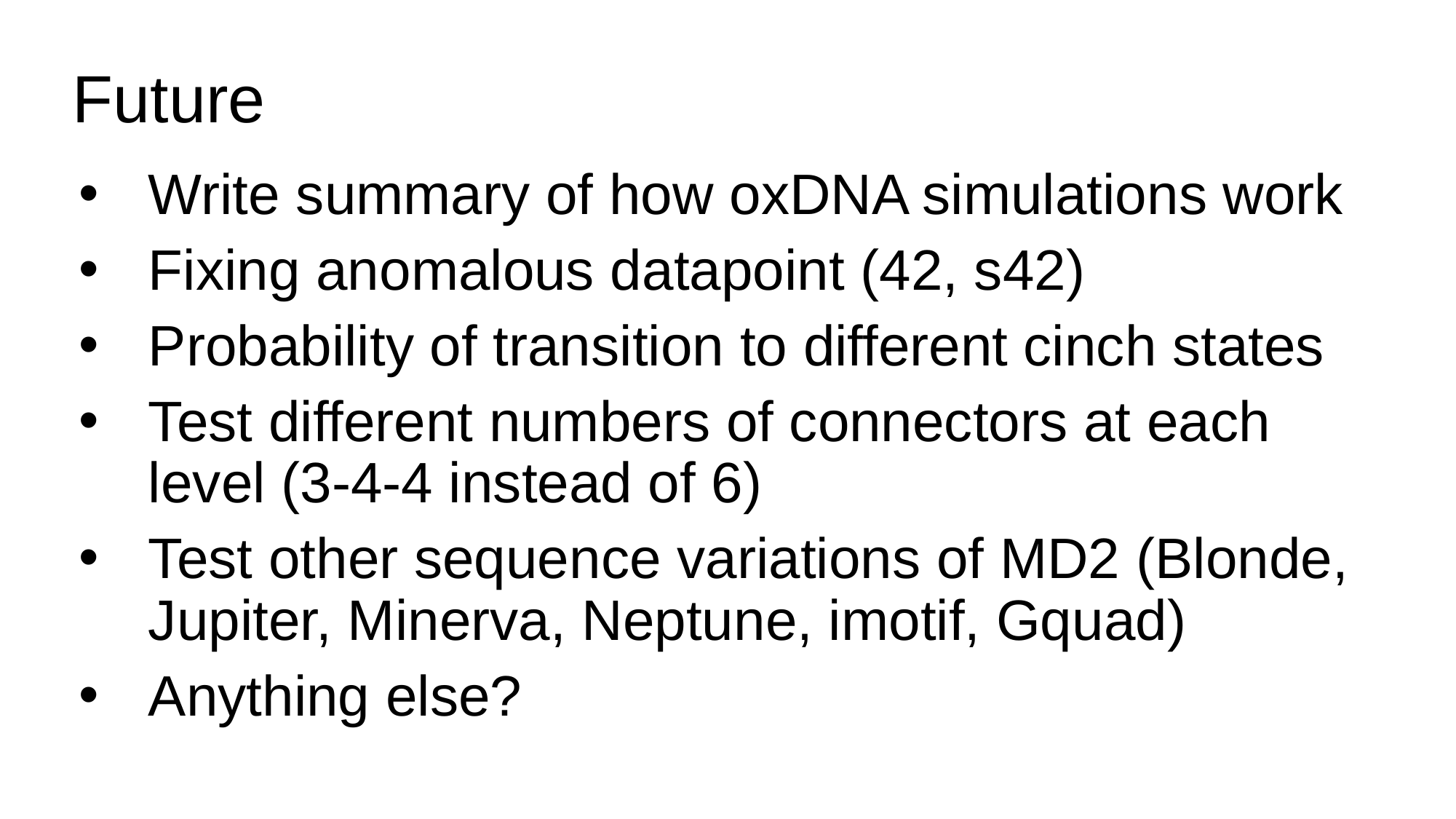

# Future
Write summary of how oxDNA simulations work
Fixing anomalous datapoint (42, s42)
Probability of transition to different cinch states
Test different numbers of connectors at each level (3-4-4 instead of 6)
Test other sequence variations of MD2 (Blonde, Jupiter, Minerva, Neptune, imotif, Gquad)
Anything else?